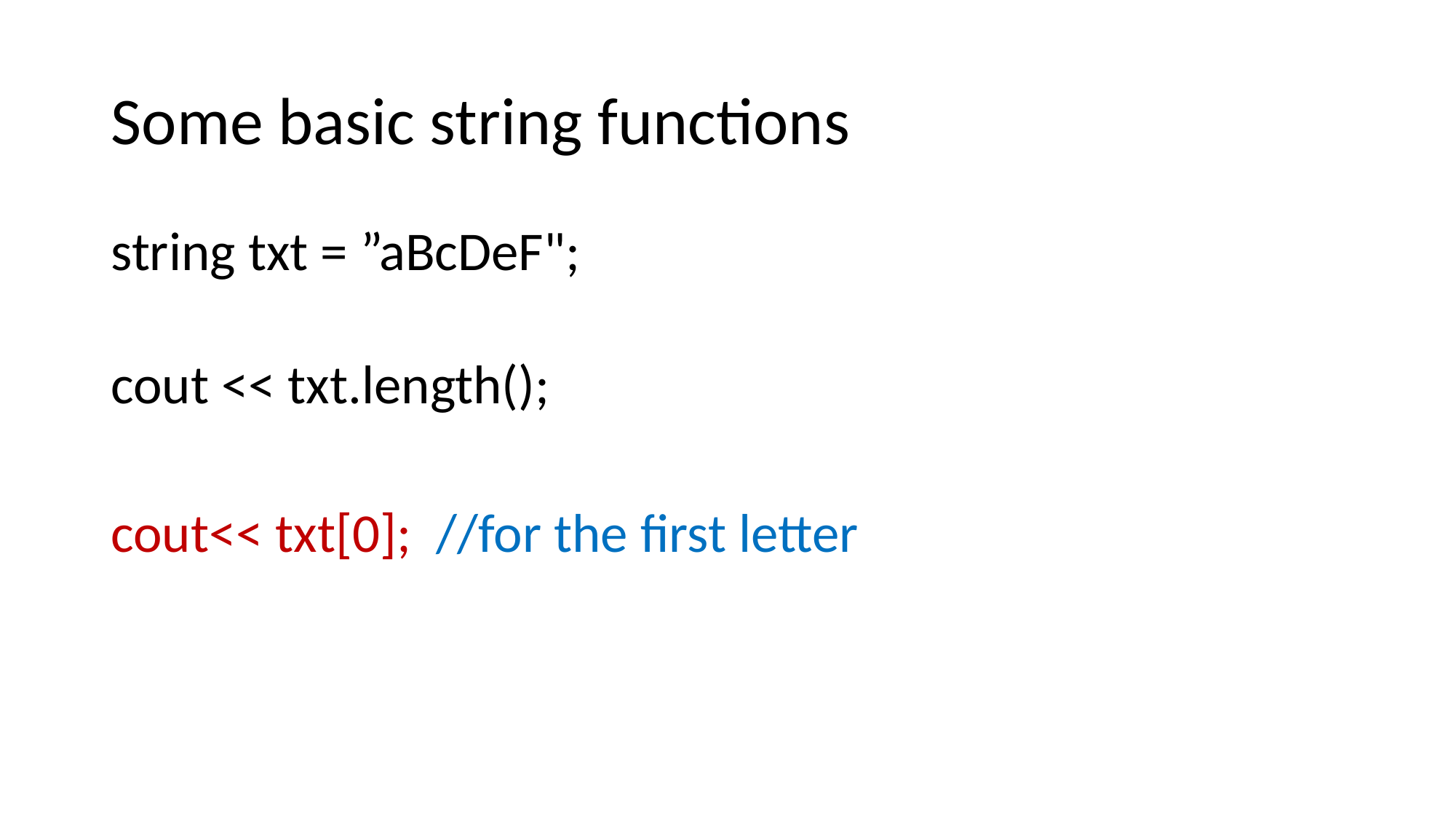

# Some basic string functions
string txt = ”aBcDeF";
cout << txt.length();

cout<< txt[0];  //for the first letter